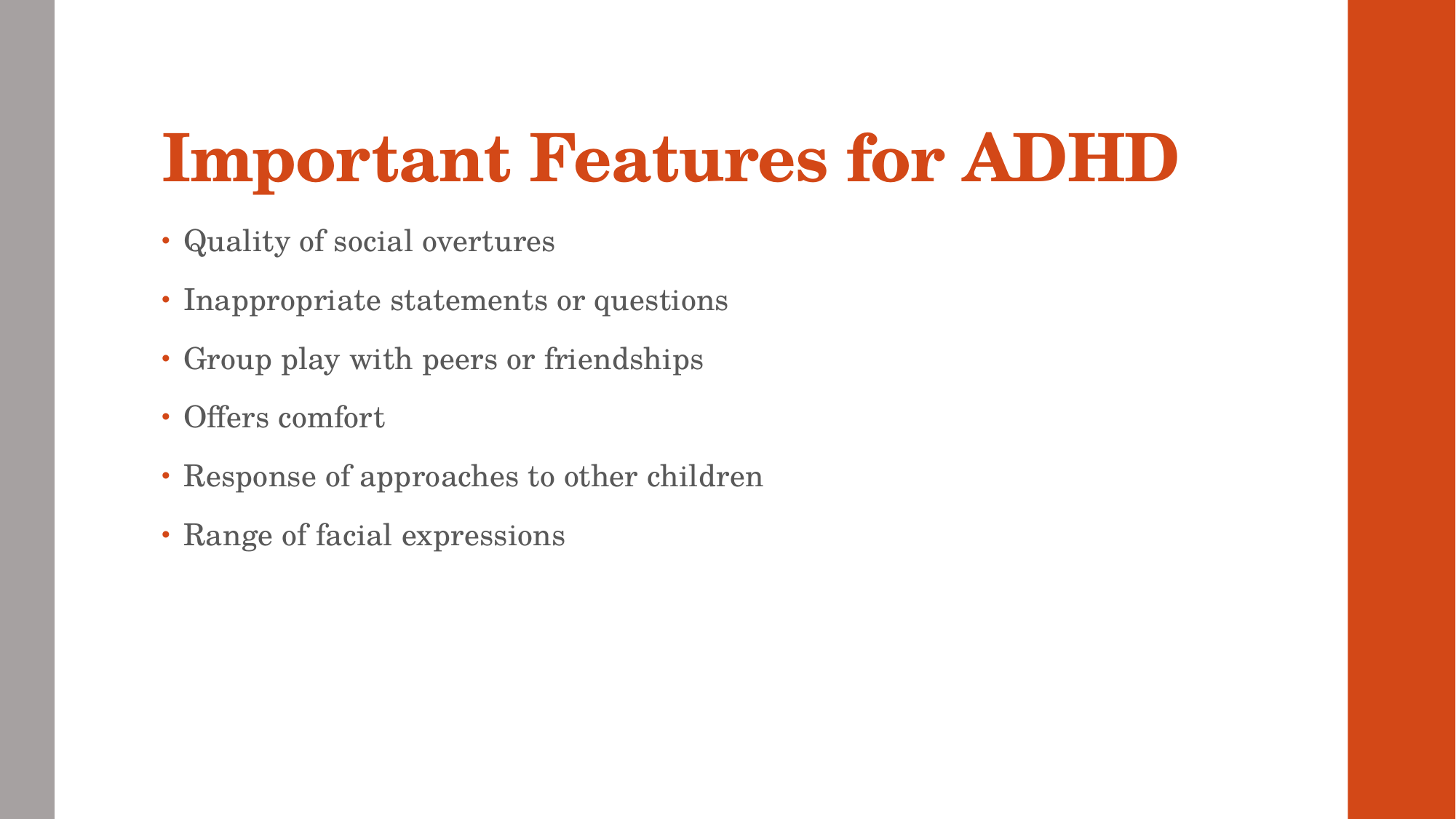

# Important Features for ADHD
Quality of social overtures
Inappropriate statements or questions
Group play with peers or friendships
Offers comfort
Response of approaches to other children
Range of facial expressions